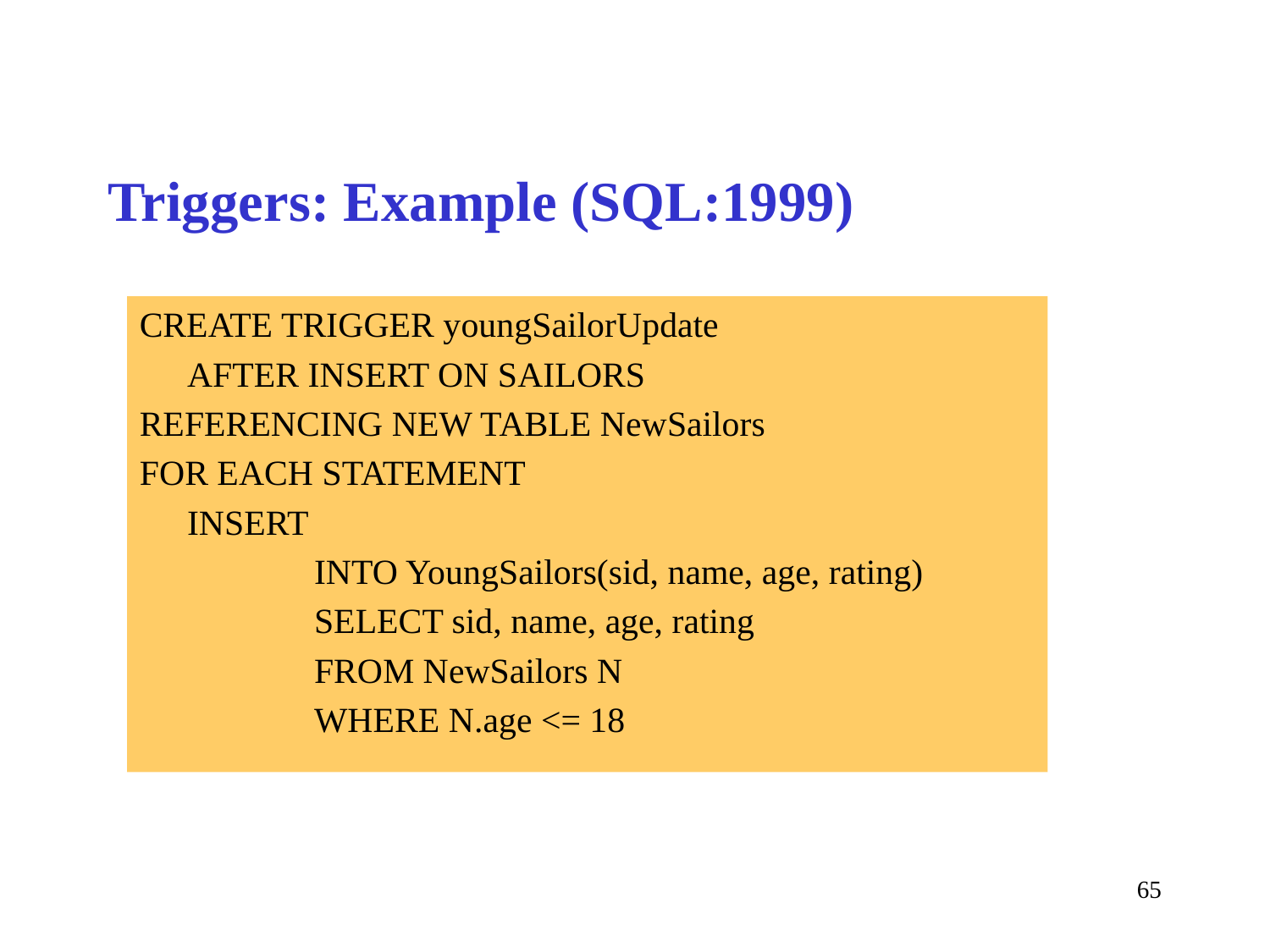

Triggers: Example (SQL:1999)
CREATE TRIGGER youngSailorUpdate
	AFTER INSERT ON SAILORS
REFERENCING NEW TABLE NewSailors
FOR EACH STATEMENT
	INSERT
		INTO YoungSailors(sid, name, age, rating)
		SELECT sid, name, age, rating
		FROM NewSailors N
		WHERE N.age <= 18
65